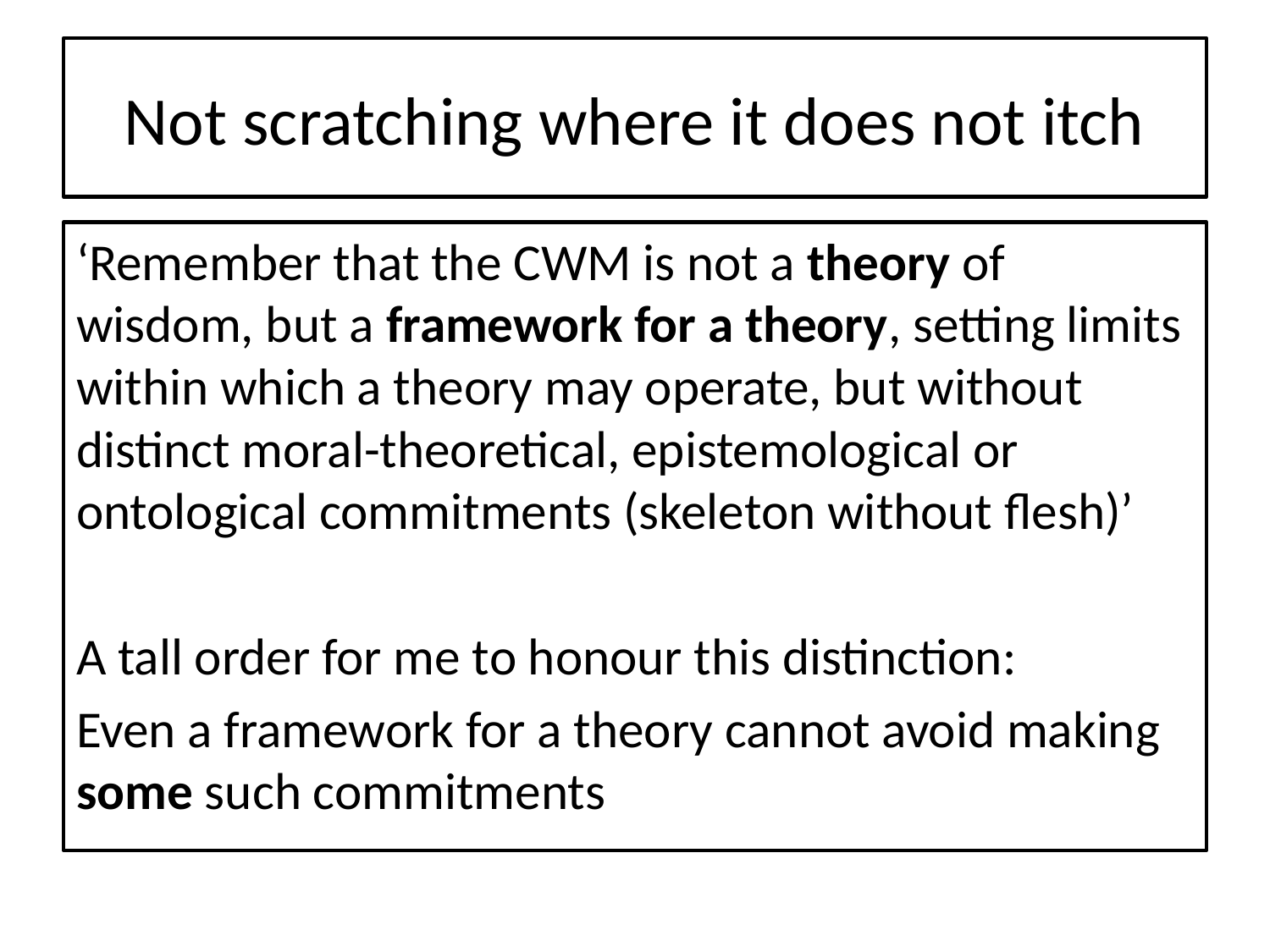

# Not scratching where it does not itch
‘Remember that the CWM is not a theory of wisdom, but a framework for a theory, setting limits within which a theory may operate, but without distinct moral-theoretical, epistemological or ontological commitments (skeleton without flesh)’

A tall order for me to honour this distinction:
Even a framework for a theory cannot avoid making some such commitments